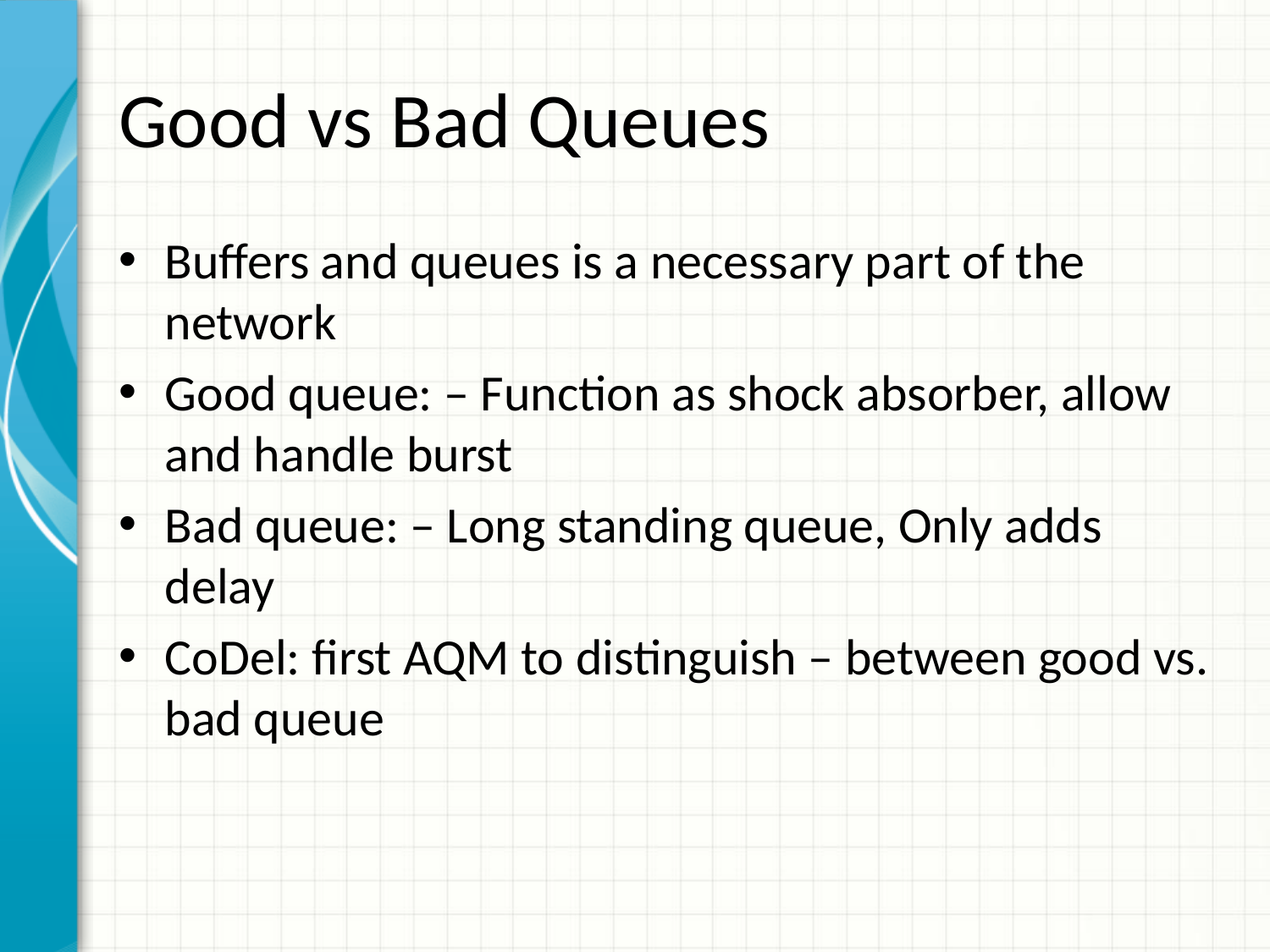

# Good vs Bad Queues
Buffers and queues is a necessary part of the network
Good queue: – Function as shock absorber, allow and handle burst
Bad queue: – Long standing queue, Only adds delay
CoDel: first AQM to distinguish – between good vs. bad queue